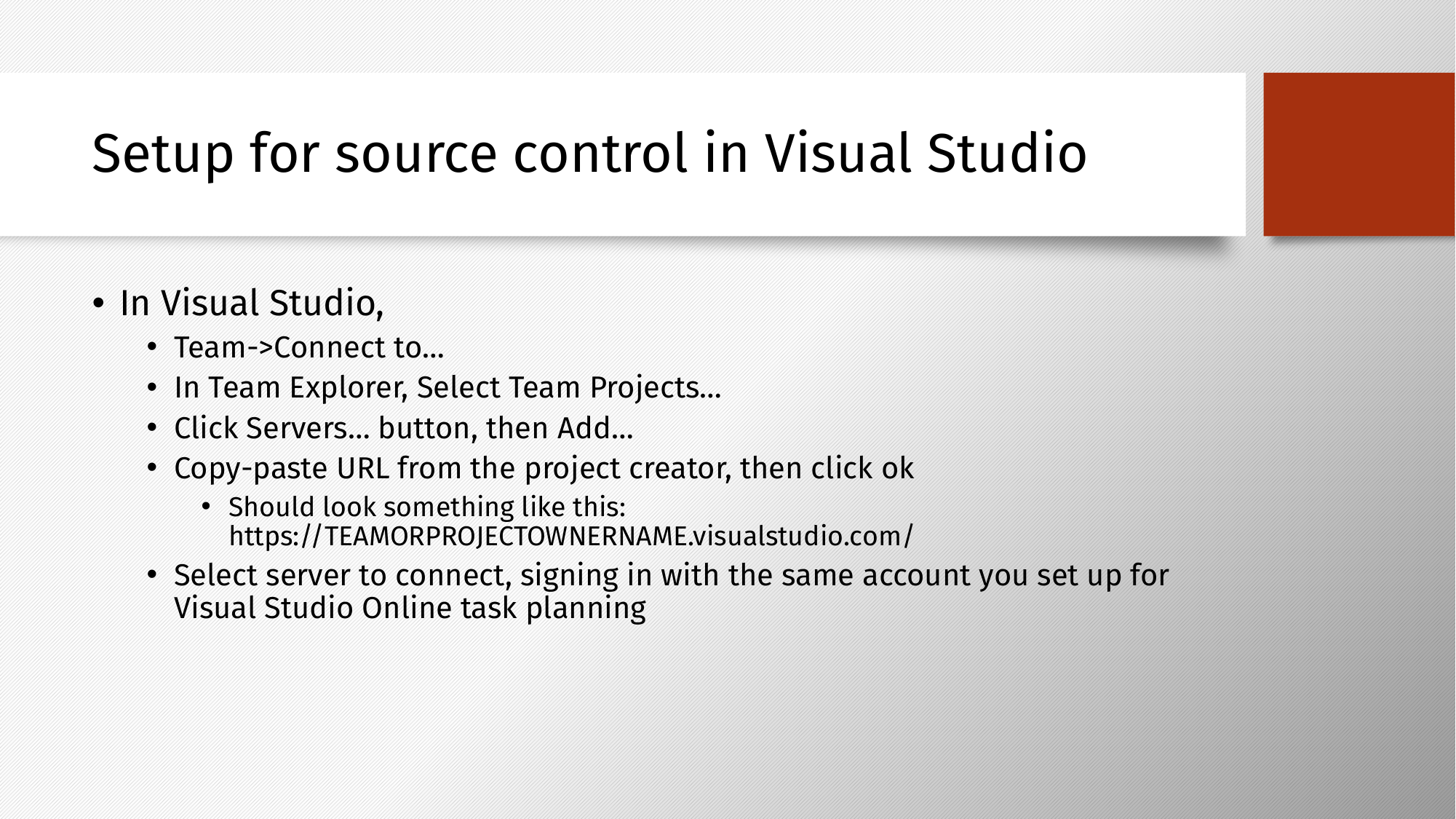

# Setup for source control in Visual Studio
In Visual Studio,
Team->Connect to…
In Team Explorer, Select Team Projects…
Click Servers… button, then Add…
Copy-paste URL from the project creator, then click ok
Should look something like this:     https://TEAMORPROJECTOWNERNAME.visualstudio.com/
Select server to connect, signing in with the same account you set up for Visual Studio Online task planning